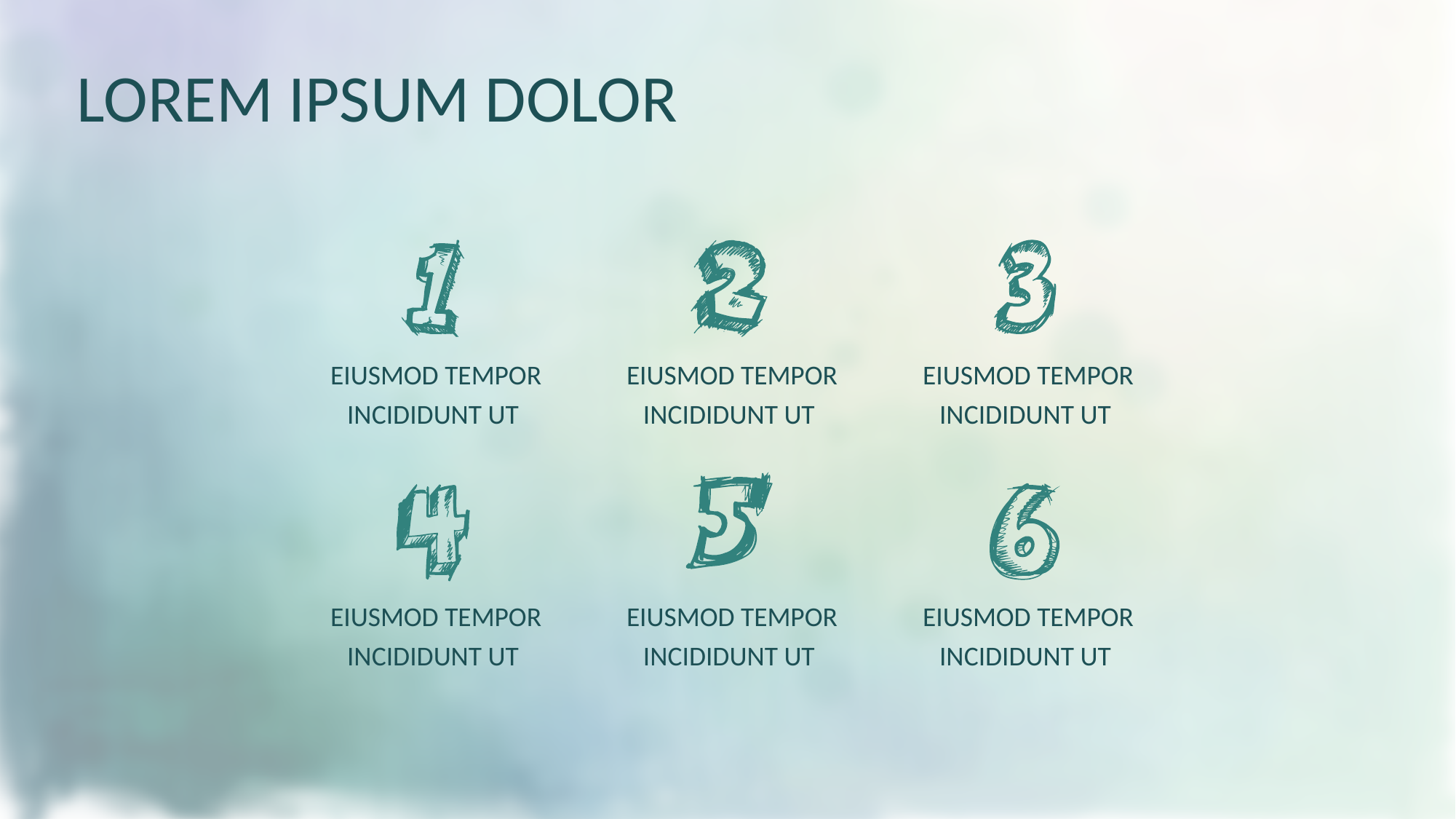

LOREM IPSUM DOLOR

 EIUSMOD TEMPOR INCIDIDUNT UT
 EIUSMOD TEMPOR INCIDIDUNT UT
 EIUSMOD TEMPOR INCIDIDUNT UT

 EIUSMOD TEMPOR INCIDIDUNT UT
 EIUSMOD TEMPOR INCIDIDUNT UT
 EIUSMOD TEMPOR INCIDIDUNT UT